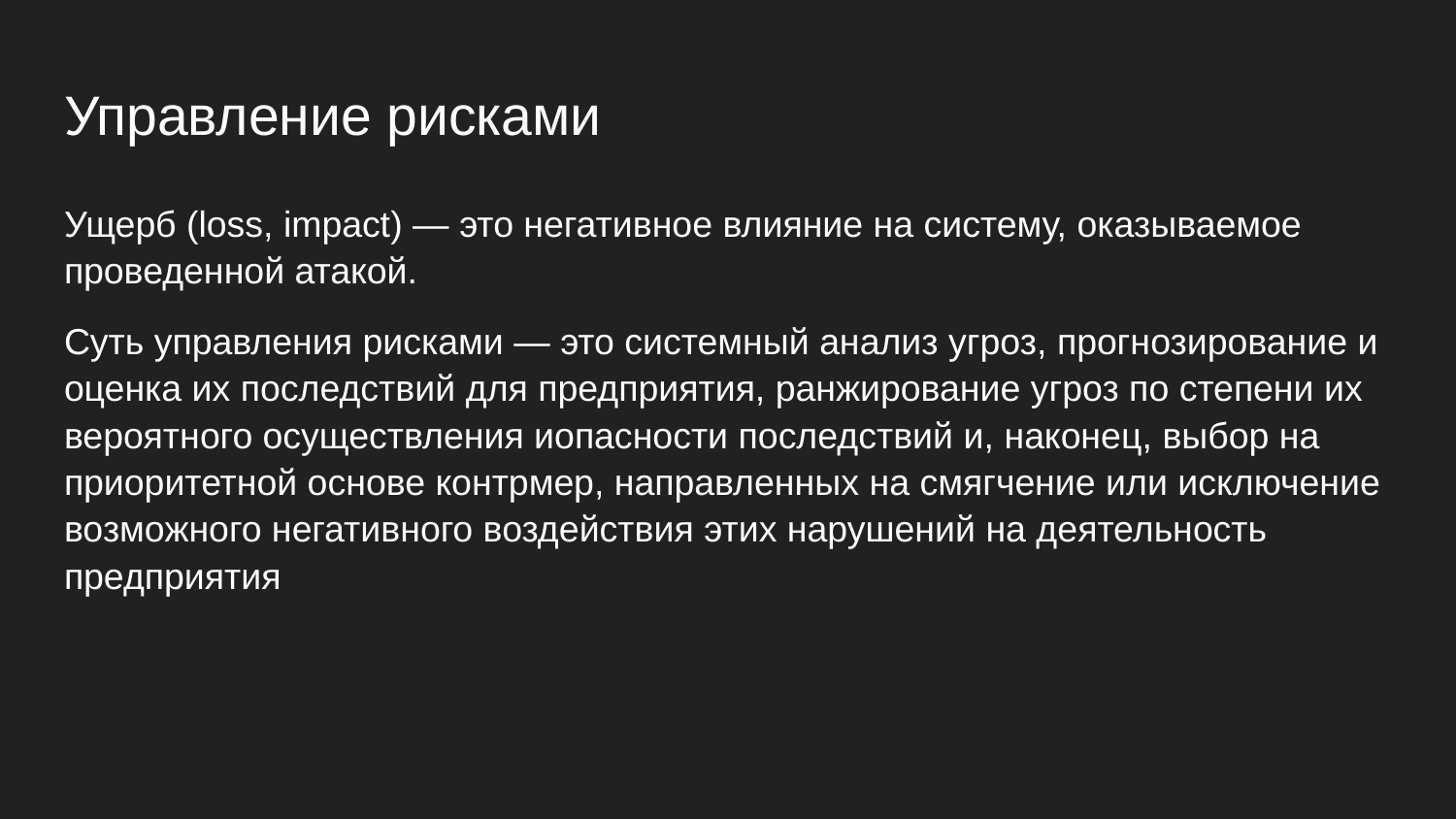

# Управление рисками
Ущерб (loss, impact) — это негативное влияние на систему, оказываемое проведенной атакой.
Суть управления рисками — это системный анализ угроз, прогнозирование и оценка их последствий для предприятия, ранжирование угроз по степени их вероятного осуществления иопасности последствий и, наконец, выбор на приоритетной основе контрмер, направленных на смягчение или исключение возможного негативного воздействия этих нарушений на деятельность предприятия